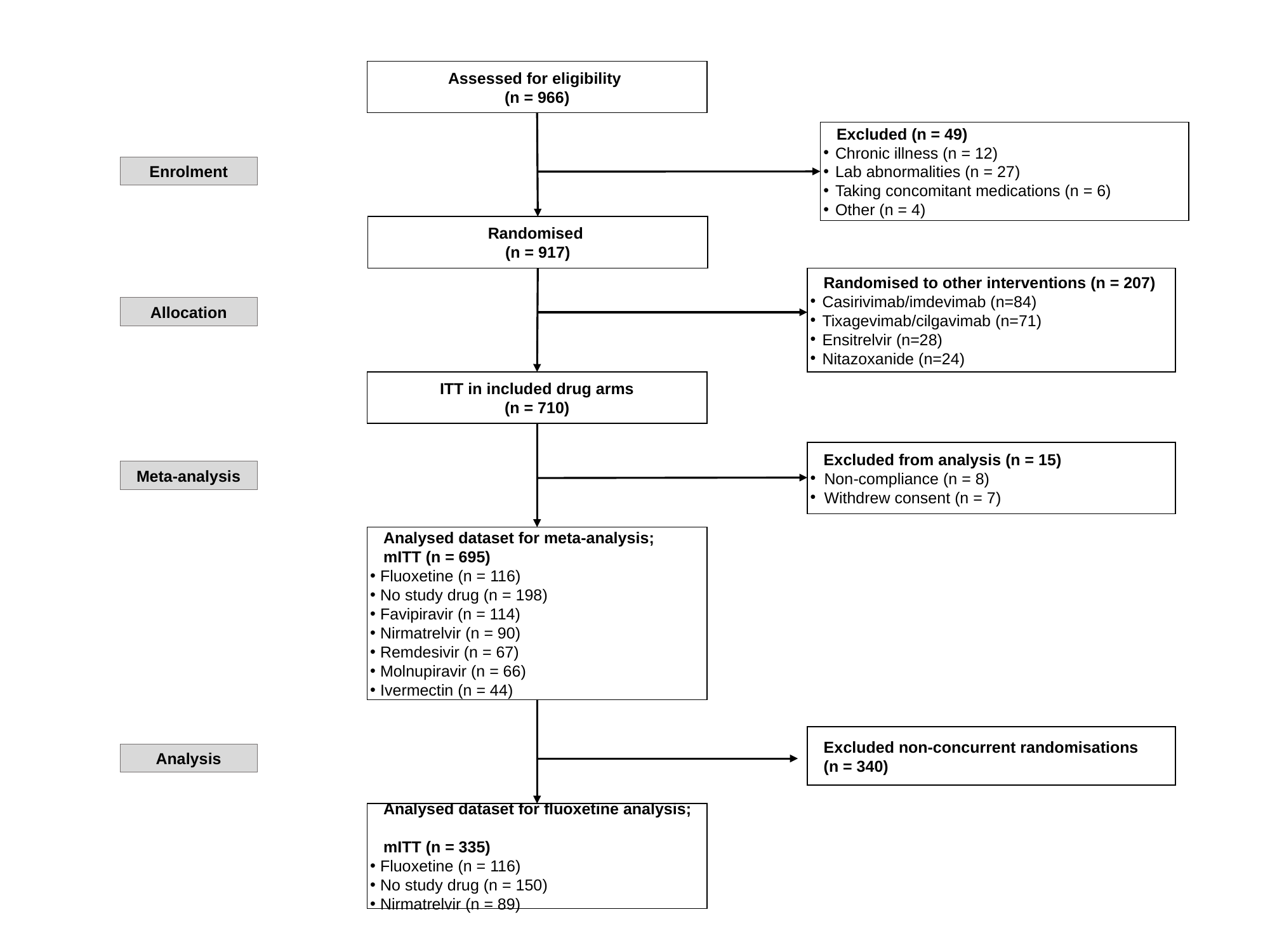

Assessed for eligibility
(n = 966)
   Excluded (n = 49)
 Chronic illness (n = 12)
 Lab abnormalities (n = 27)
 Taking concomitant medications (n = 6)
 Other (n = 4)
Enrolment
Randomised
(n = 917)
   Randomised to other interventions (n = 207)
 Casirivimab/imdevimab (n=84)
 Tixagevimab/cilgavimab (n=71)
 Ensitrelvir (n=28)
 Nitazoxanide (n=24)
Allocation
 ITT in included drug arms
(n = 710)
   Excluded from analysis (n = 15)
 Non-compliance (n = 8)
 Withdrew consent (n = 7)
Meta-analysis
   Analysed dataset for meta-analysis;
   mITT (n = 695)
 Fluoxetine (n = 116)
 No study drug (n = 198)
 Favipiravir (n = 114)
 Nirmatrelvir (n = 90)
 Remdesivir (n = 67)
 Molnupiravir (n = 66)
 Ivermectin (n = 44)
   Excluded non-concurrent randomisations
   (n = 340)
Analysis
   Analysed dataset for fluoxetine analysis;
   mITT (n = 335)
 Fluoxetine (n = 116)
 No study drug (n = 150)
 Nirmatrelvir (n = 89)